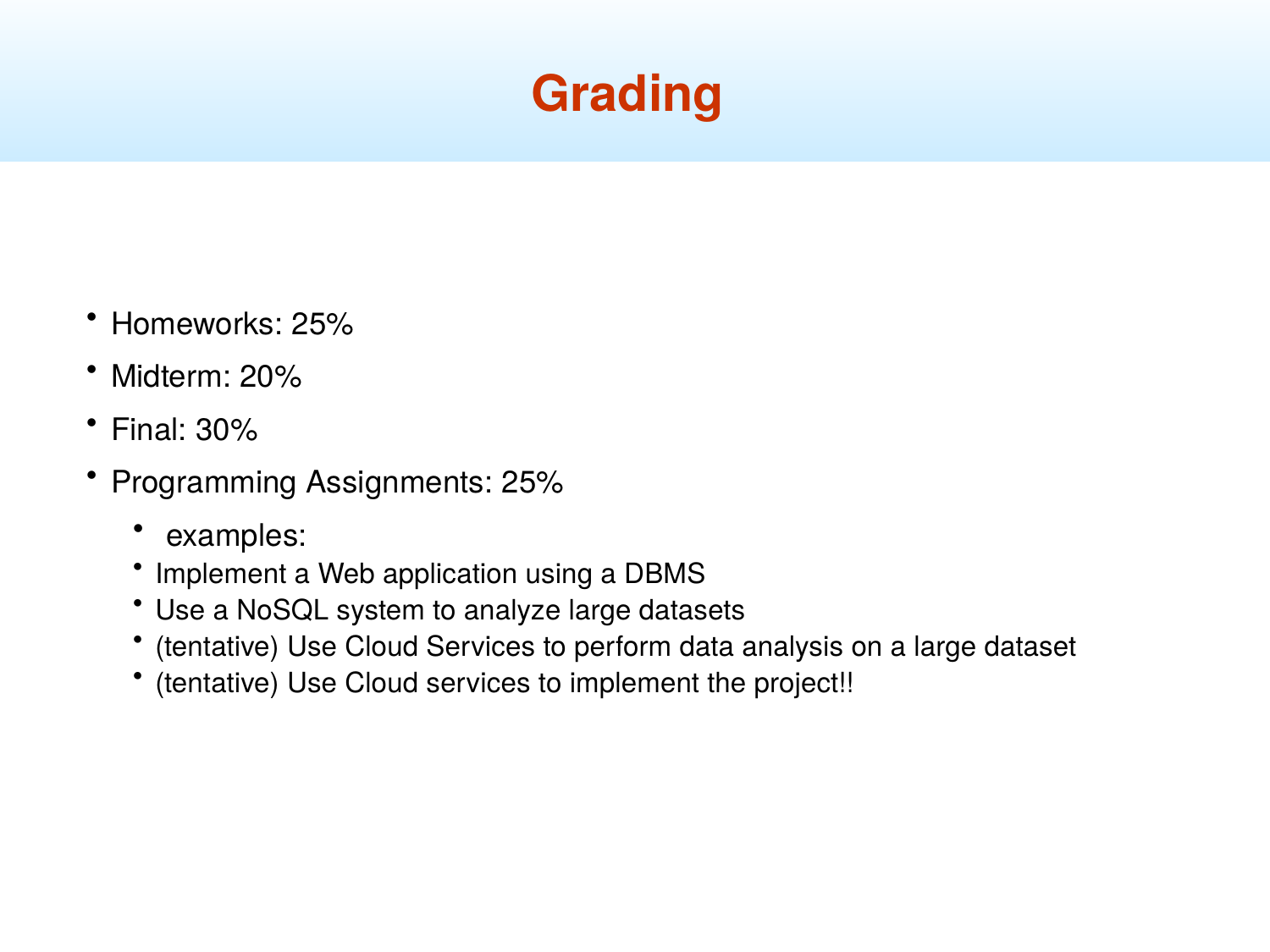

Grading

Homeworks: 25%
Midterm: 20%
Final: 30%
Programming Assignments: 25%
 examples:
Implement a Web application using a DBMS
Use a NoSQL system to analyze large datasets
(tentative) Use Cloud Services to perform data analysis on a large dataset
(tentative) Use Cloud services to implement the project!!
4